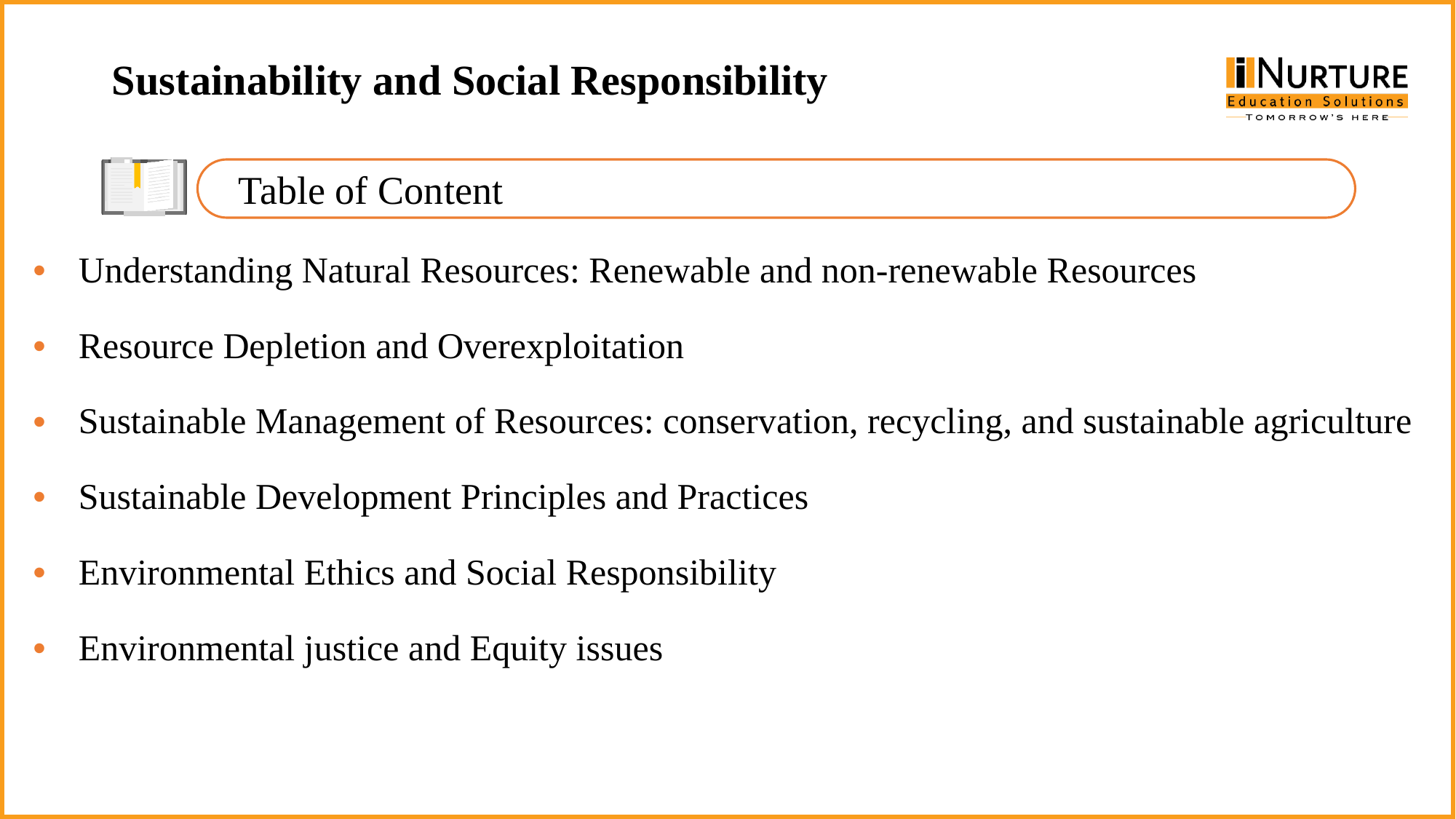

Sustainability and Social Responsibility
Table of Content

Understanding Natural Resources: Renewable and non-renewable Resources
Resource Depletion and Overexploitation
Sustainable Management of Resources: conservation, recycling, and sustainable agriculture
Sustainable Development Principles and Practices
Environmental Ethics and Social Responsibility
Environmental justice and Equity issues